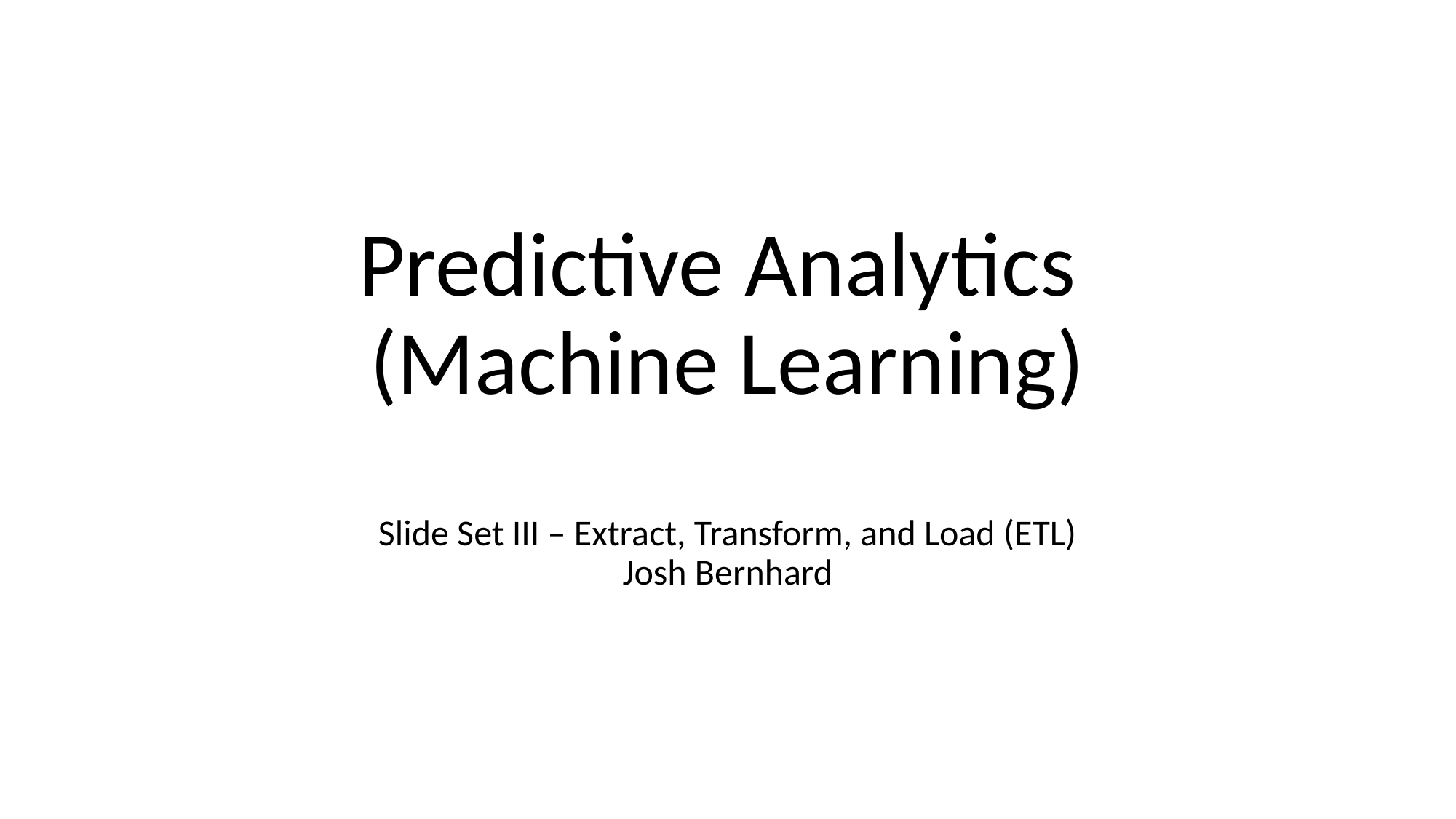

# Predictive Analytics (Machine Learning)
Slide Set III – Extract, Transform, and Load (ETL)
Josh Bernhard